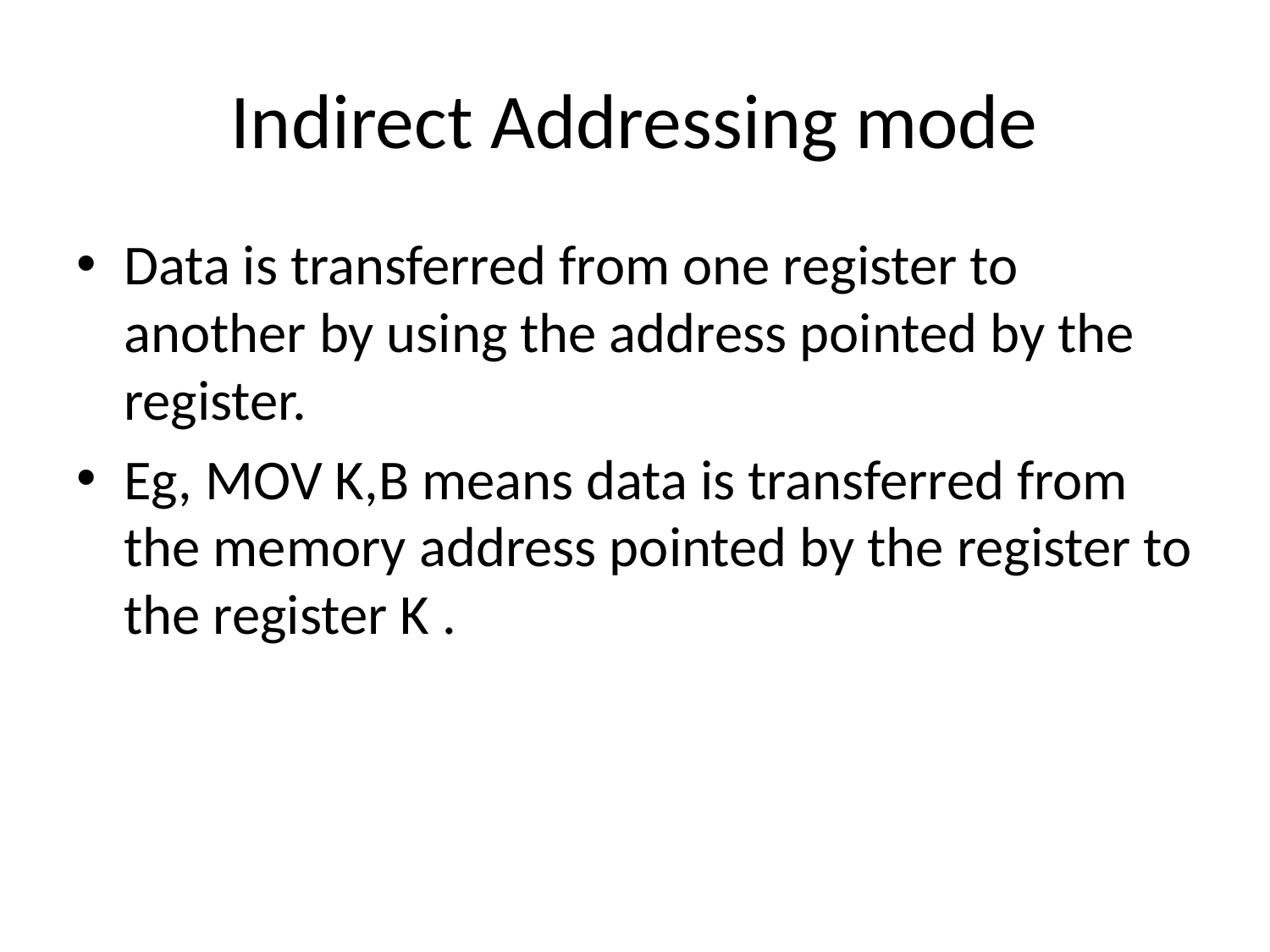

# Indirect Addressing mode
Data is transferred from one register to another by using the address pointed by the register.
Eg, MOV K,B means data is transferred from the memory address pointed by the register to the register K .